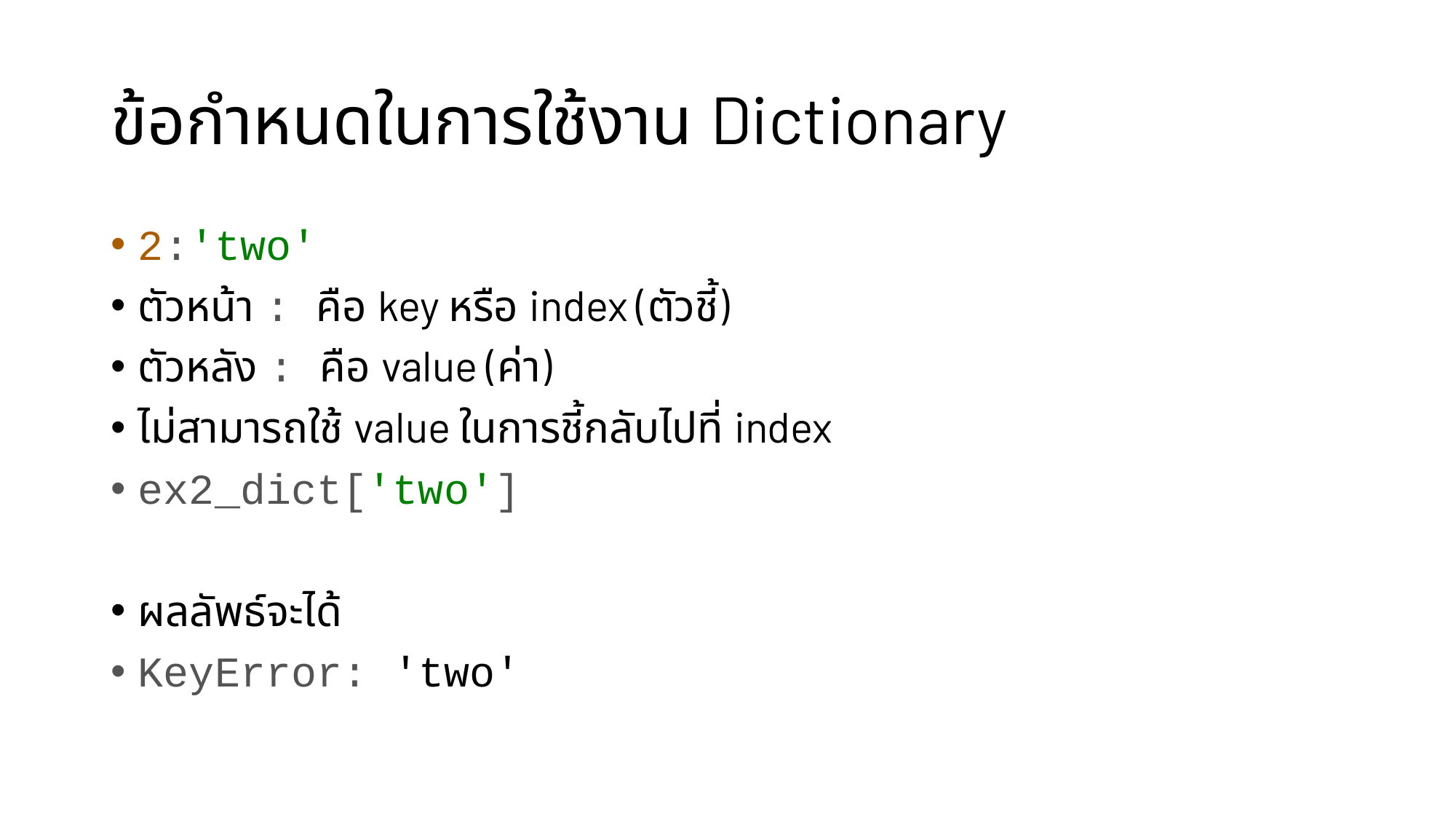

# ข้อกำหนดในการใช้งาน Dictionary
2:'two'
ตัวหน้า : คือ key หรือ index (ตัวชี้)
ตัวหลัง : คือ value (ค่า)
ไม่สามารถใช้ value ในการชี้กลับไปที่ index
ex2_dict['two']

ผลลัพธ์จะได้
KeyError: 'two'